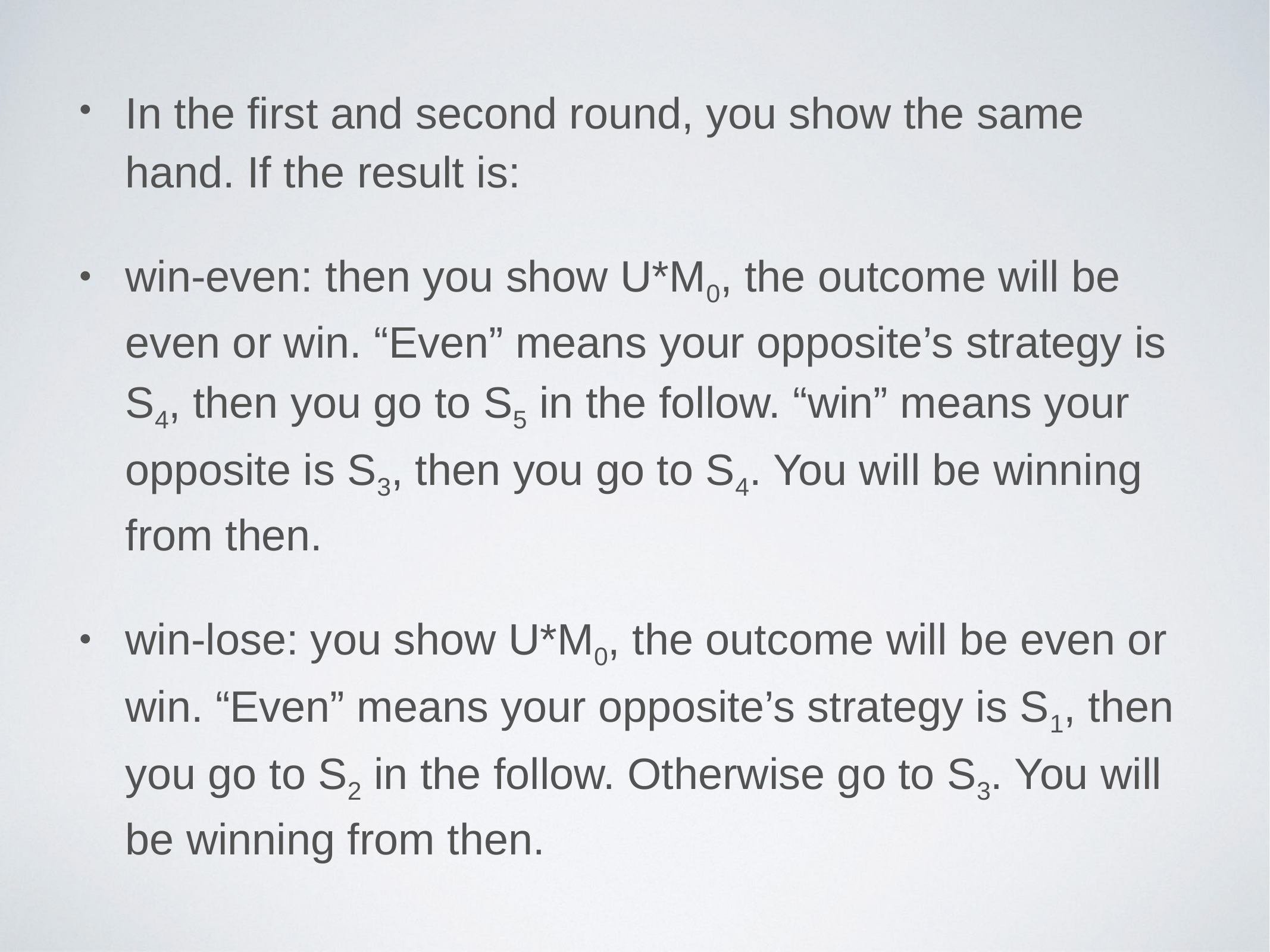

In the first and second round, you show the same hand. If the result is:
win-even: then you show U*M0, the outcome will be even or win. “Even” means your opposite’s strategy is S4, then you go to S5 in the follow. “win” means your opposite is S3, then you go to S4. You will be winning from then.
win-lose: you show U*M0, the outcome will be even or win. “Even” means your opposite’s strategy is S1, then you go to S2 in the follow. Otherwise go to S3. You will be winning from then.